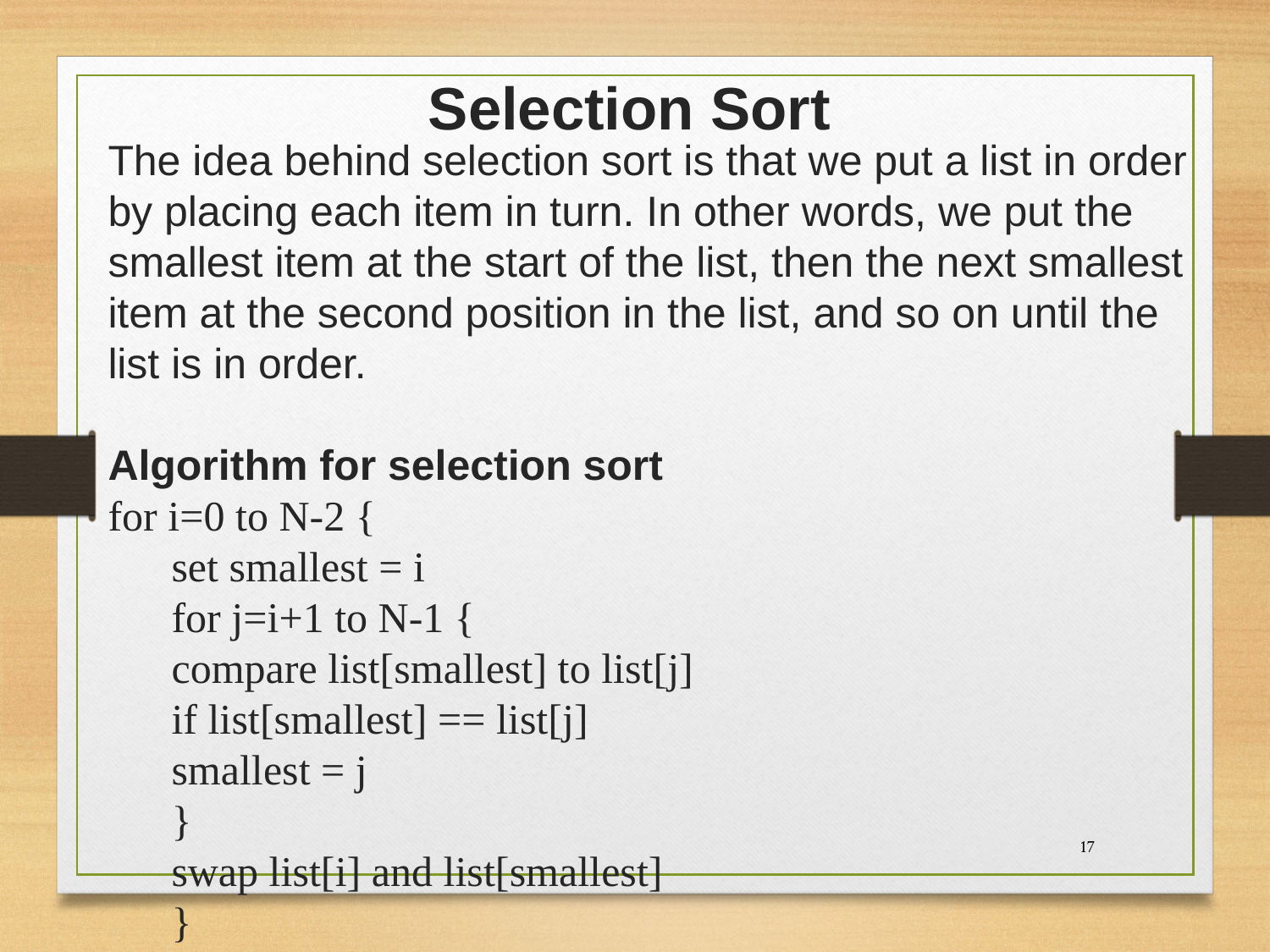

# Selection Sort
The idea behind selection sort is that we put a list in order by placing each item in turn. In other words, we put the smallest item at the start of the list, then the next smallest item at the second position in the list, and so on until the list is in order.

Algorithm for selection sort
for i=0 to N-2 {
set smallest = i
for j=i+1 to N-1 {
compare list[smallest] to list[j]
if list[smallest] == list[j]
smallest = j
}
swap list[i] and list[smallest]
}
17